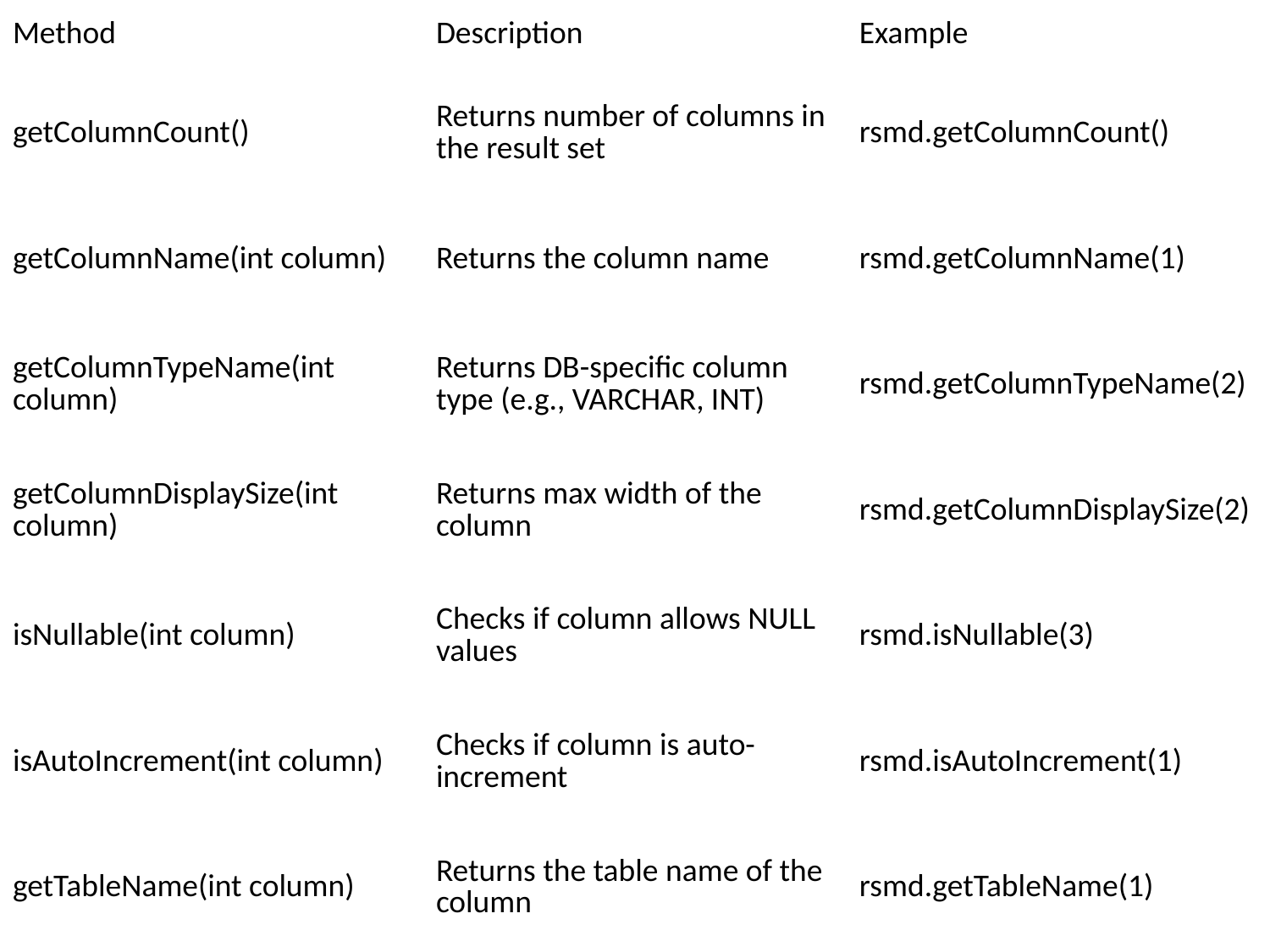

| Method | Description | Example |
| --- | --- | --- |
| getColumnCount() | Returns number of columns in the result set | rsmd.getColumnCount() |
| getColumnName(int column) | Returns the column name | rsmd.getColumnName(1) |
| getColumnTypeName(int column) | Returns DB-specific column type (e.g., VARCHAR, INT) | rsmd.getColumnTypeName(2) |
| getColumnDisplaySize(int column) | Returns max width of the column | rsmd.getColumnDisplaySize(2) |
| isNullable(int column) | Checks if column allows NULL values | rsmd.isNullable(3) |
| isAutoIncrement(int column) | Checks if column is auto-increment | rsmd.isAutoIncrement(1) |
| getTableName(int column) | Returns the table name of the column | rsmd.getTableName(1) |